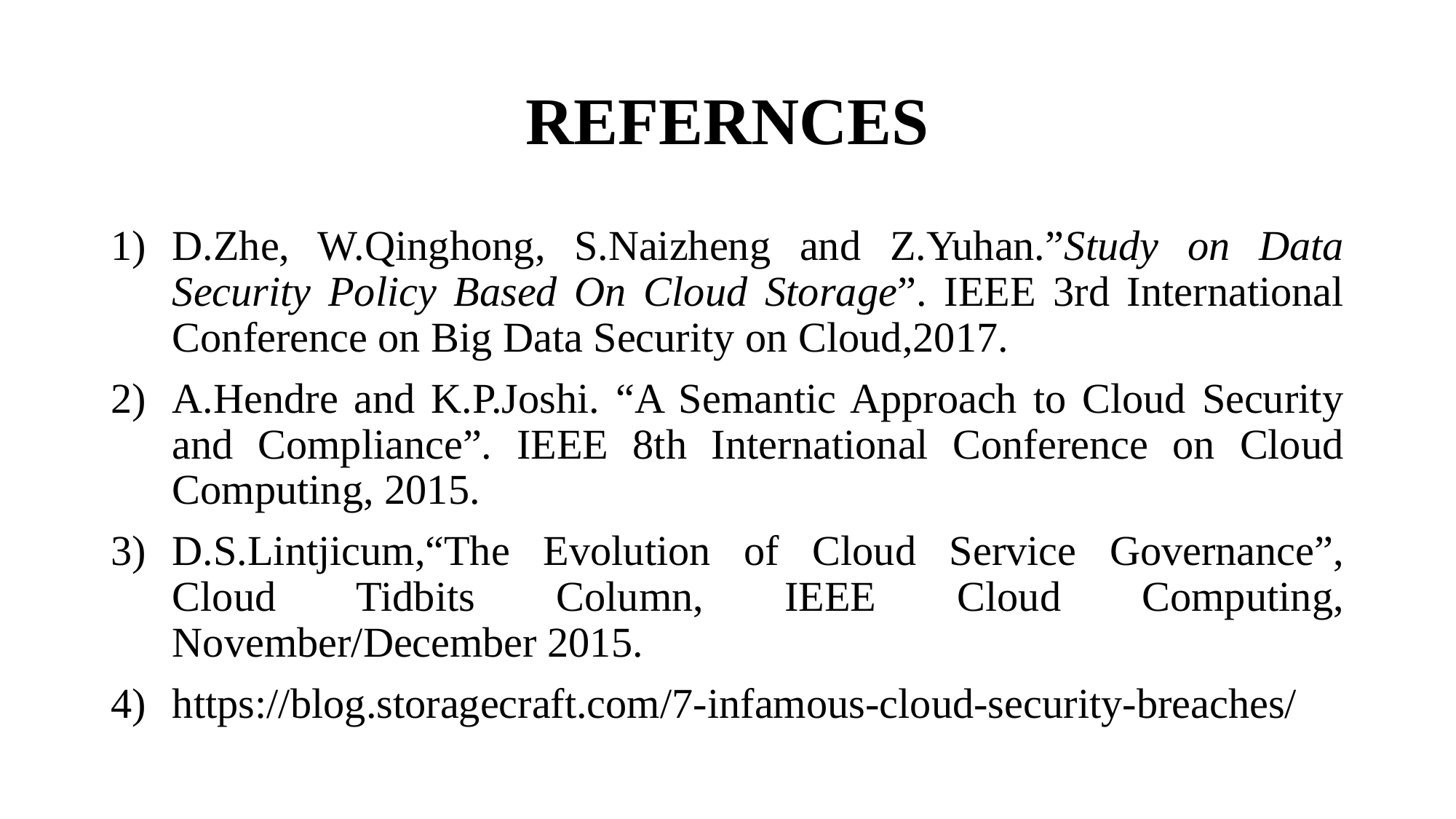

# REFERNCES
D.Zhe, W.Qinghong, S.Naizheng and Z.Yuhan.”Study on Data Security Policy Based On Cloud Storage”. IEEE 3rd International Conference on Big Data Security on Cloud,2017.
A.Hendre and K.P.Joshi. “A Semantic Approach to Cloud Security and Compliance”. IEEE 8th International Conference on Cloud Computing, 2015.
D.S.Lintjicum,“The Evolution of Cloud Service Governance”, Cloud Tidbits Column, IEEE Cloud Computing, November/December 2015.
https://blog.storagecraft.com/7-infamous-cloud-security-breaches/